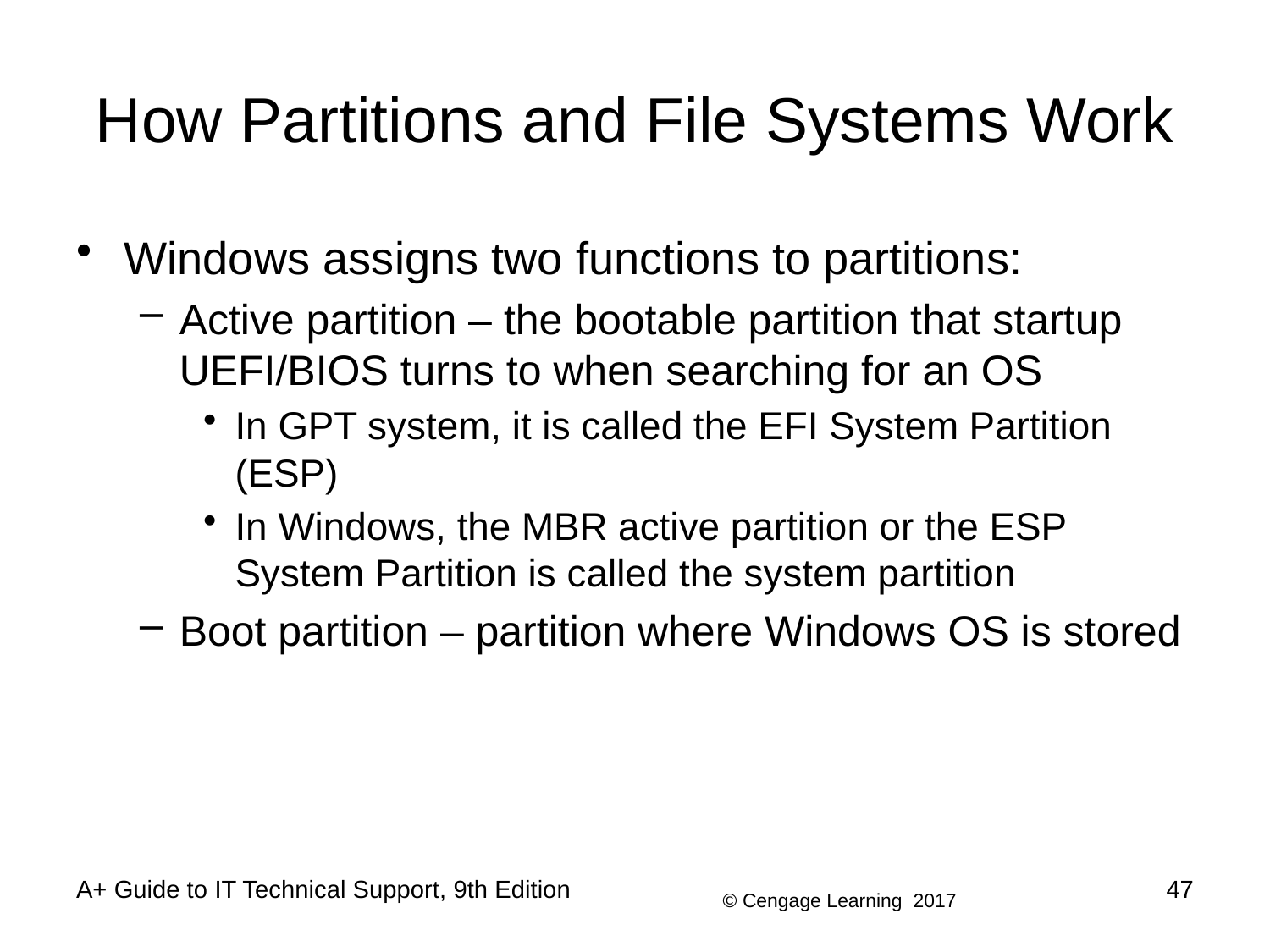

# How Partitions and File Systems Work
Windows assigns two functions to partitions:
Active partition – the bootable partition that startup UEFI/BIOS turns to when searching for an OS
In GPT system, it is called the EFI System Partition (ESP)
In Windows, the MBR active partition or the ESP System Partition is called the system partition
Boot partition – partition where Windows OS is stored

A+ Guide to IT Technical Support, 9th Edition
47